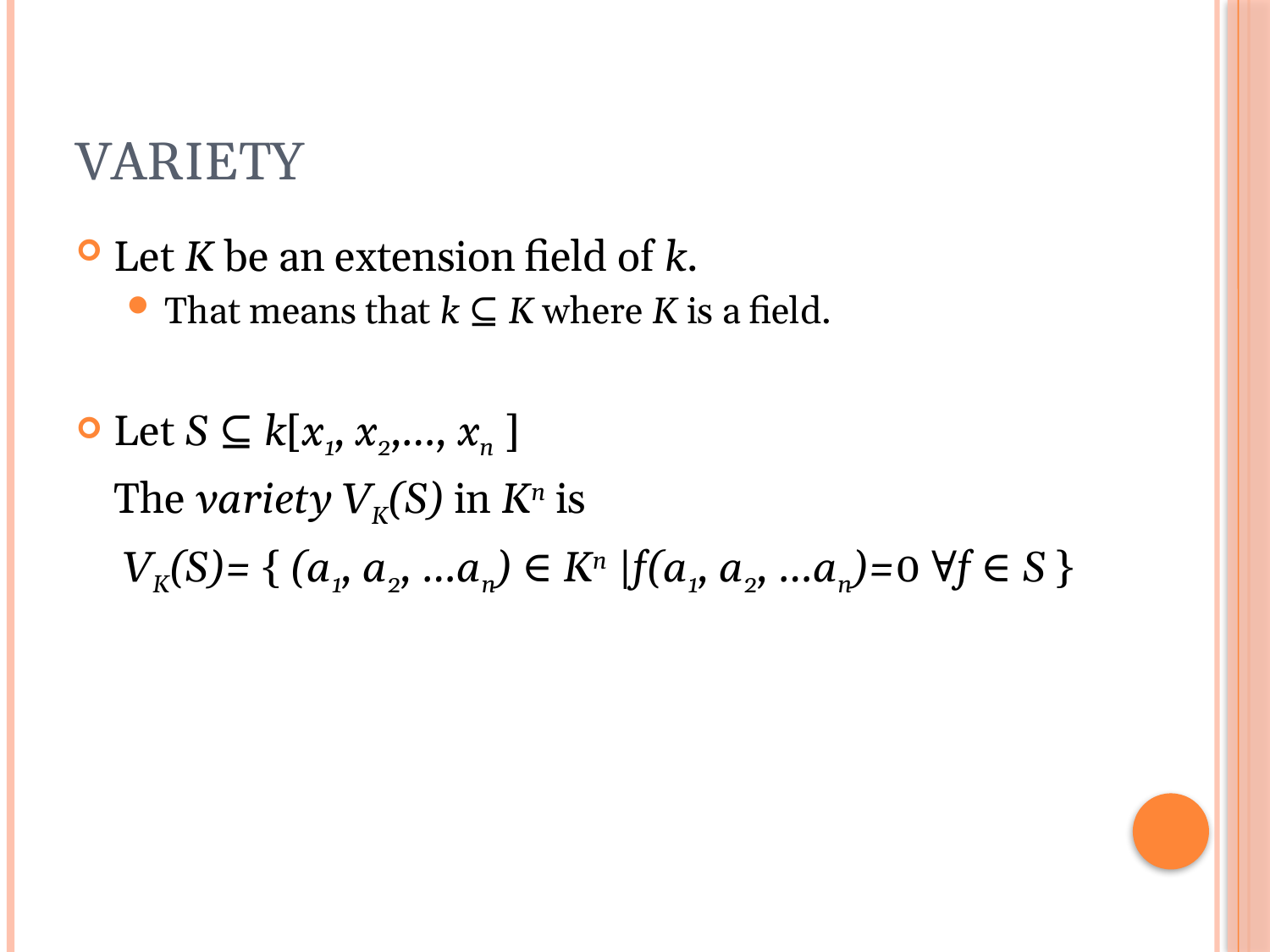

# Variety
Let K be an extension field of k.
That means that k ⊆ K where K is a field.

Let S ⊆ k[x1, x2,…, xn ]
	The variety VK(S) in Kn is
	 VK(S)= { (a1, a2, …an) ∈ Kn |f(a1, a2, …an)=0 ∀f ∈ S }